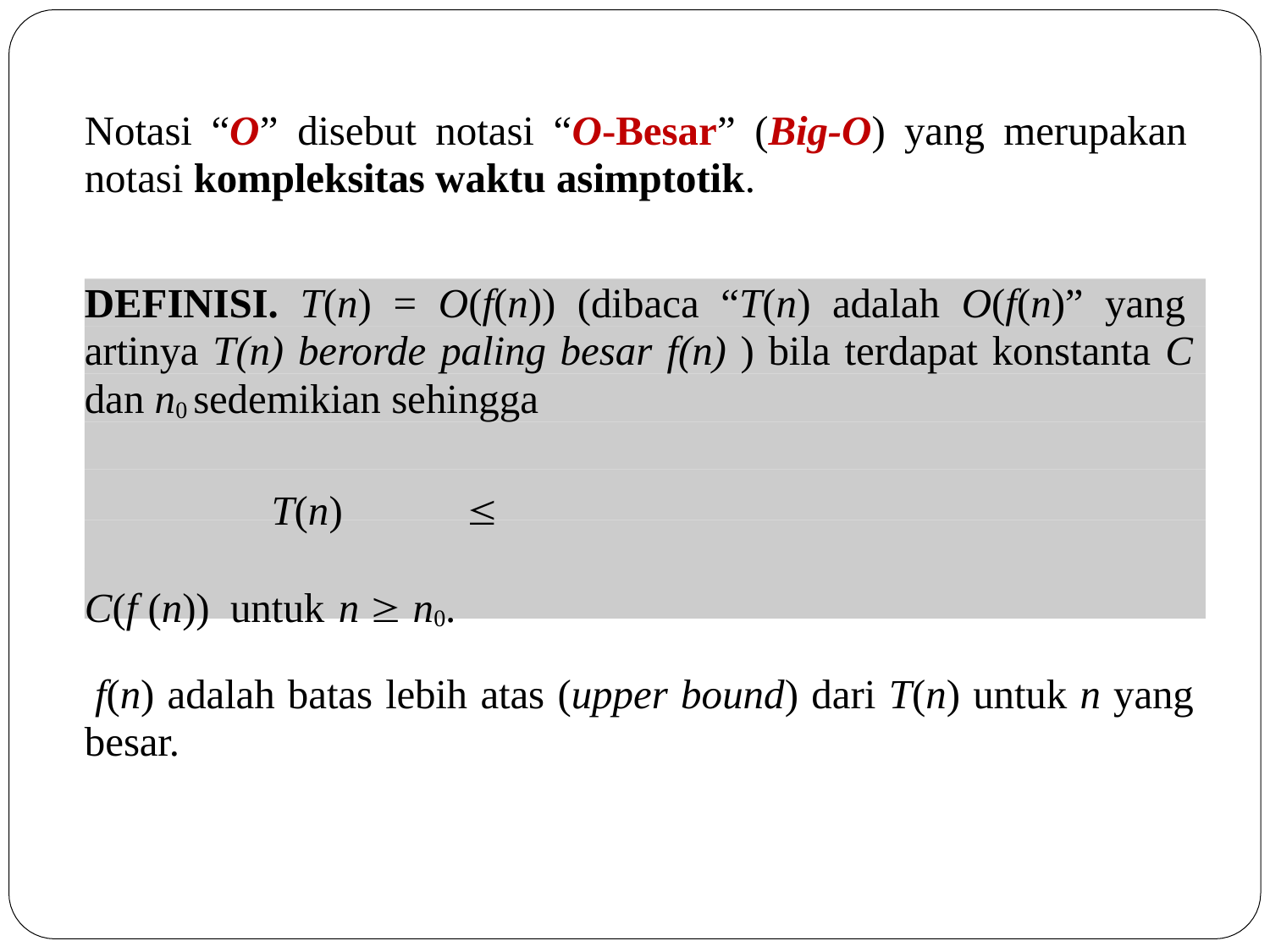

Notasi “O” disebut notasi “O-Besar” (Big-O) yang merupakan  notasi kompleksitas waktu asimptotik.

DEFINISI. T(n) = O(f(n)) (dibaca “T(n) adalah O(f(n)” yang  artinya T(n) berorde paling besar f(n) ) bila terdapat konstanta C  dan n0 sedemikian sehingga
T(n)	≤ C(f (n))  untuk	n ≥ n0.
f(n) adalah batas lebih atas (upper bound) dari T(n) untuk n yang  besar.